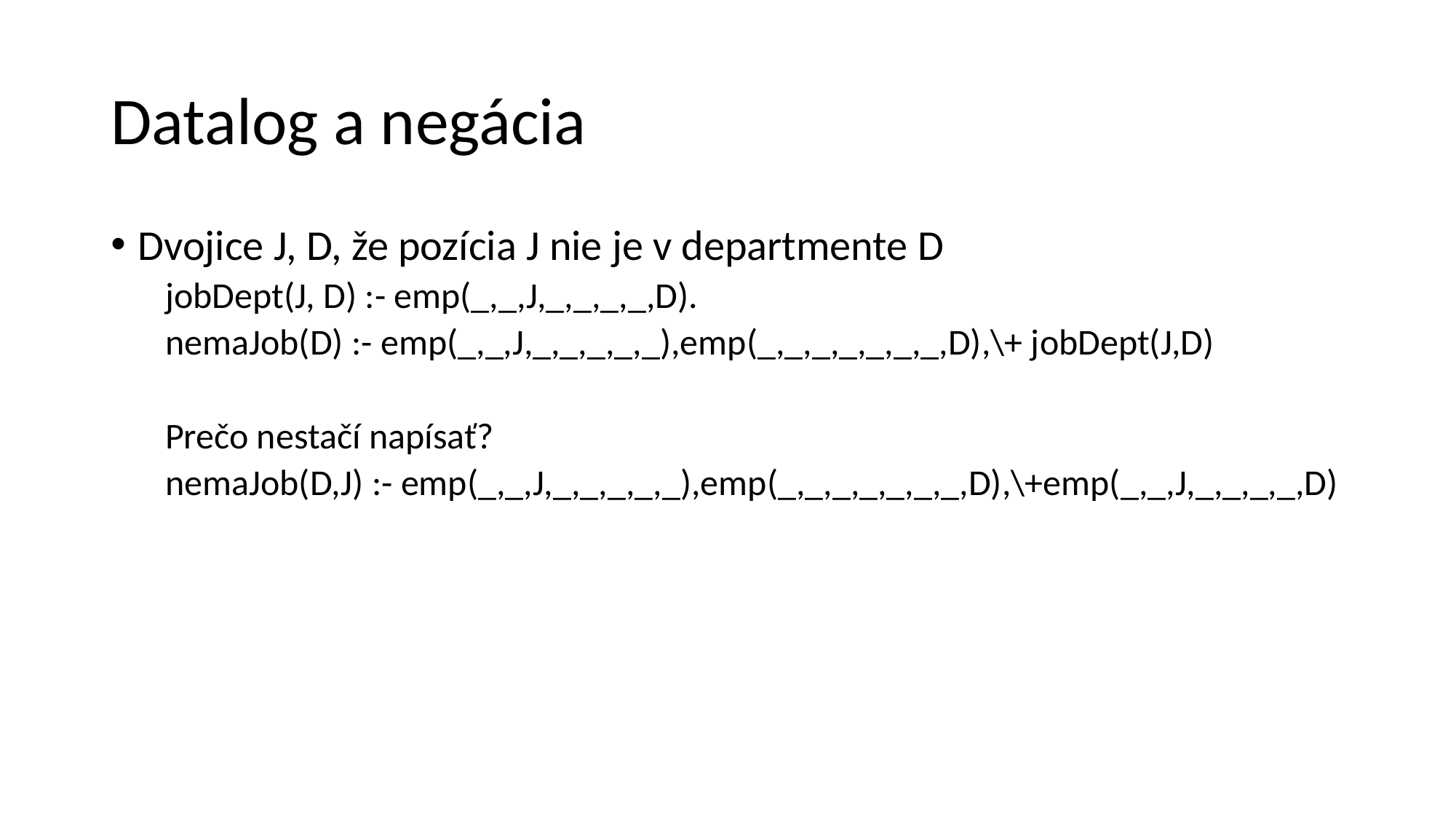

Datalog a negácia
Dvojice J, D, že pozícia J nie je v departmente D
jobDept(J, D) :- emp(_,_,J,_,_,_,_,D).
nemaJob(D) :- emp(_,_,J,_,_,_,_,_),emp(_,_,_,_,_,_,_,D),\+ jobDept(J,D)

Prečo nestačí napísať?
nemaJob(D,J) :- emp(_,_,J,_,_,_,_,_),emp(_,_,_,_,_,_,_,D),\+emp(_,_,J,_,_,_,_,D)